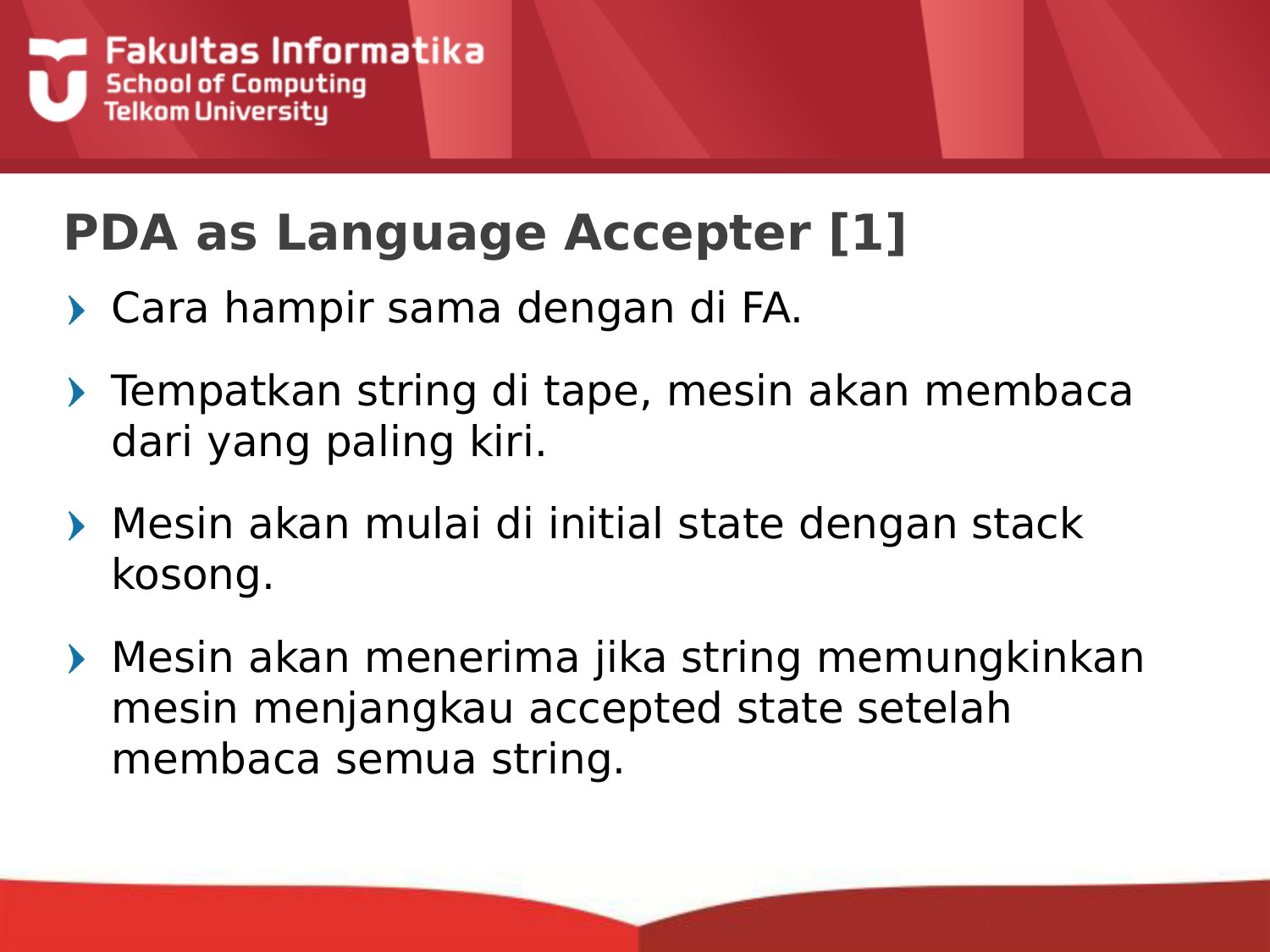

# PDA as Language Accepter [1]
Cara hampir sama dengan di FA.
Tempatkan string di tape, mesin akan membaca dari yang paling kiri.
Mesin akan mulai di initial state dengan stack kosong.
Mesin akan menerima jika string memungkinkan mesin menjangkau accepted state setelah membaca semua string.